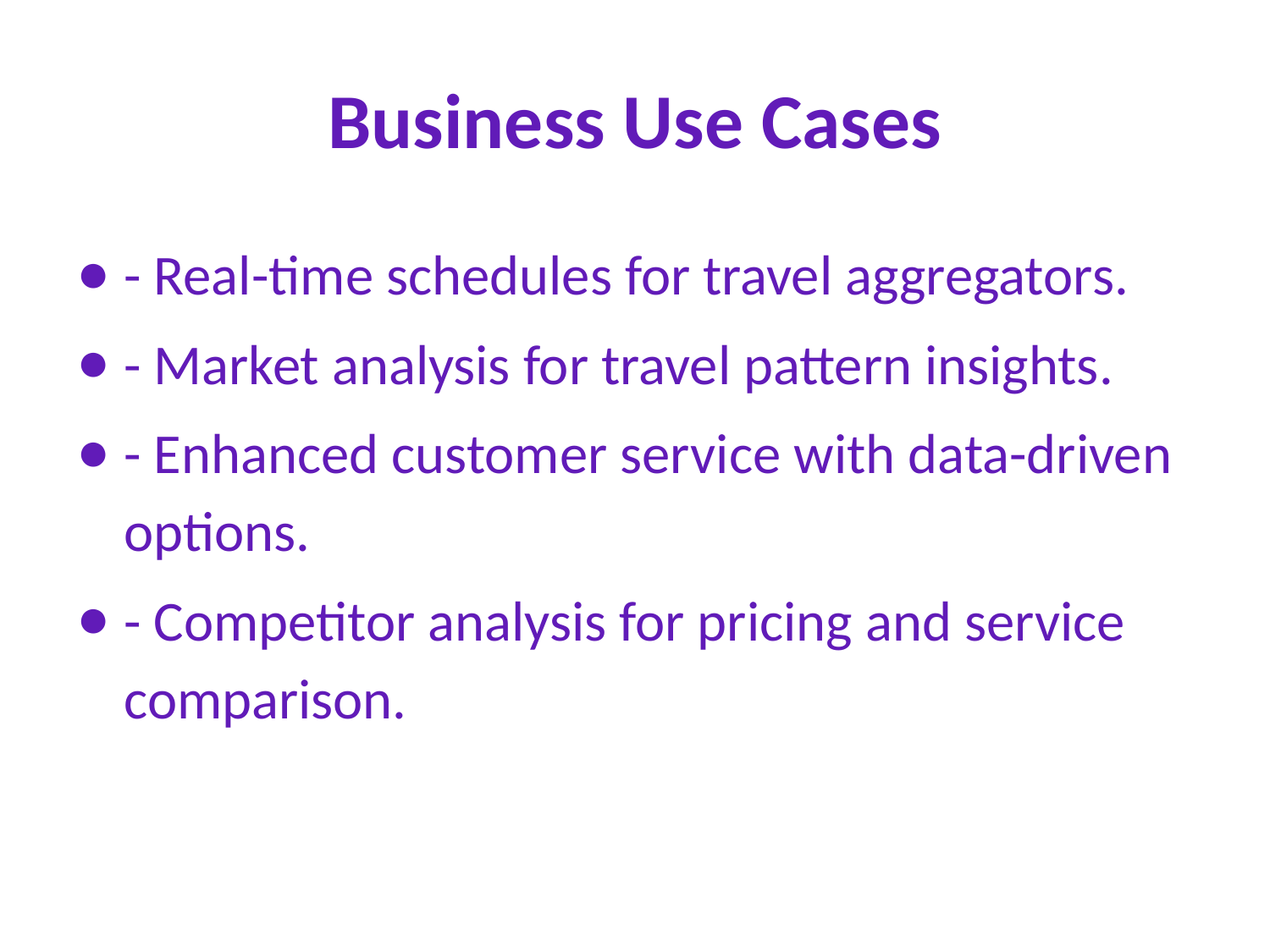

# Business Use Cases
- Real-time schedules for travel aggregators.
- Market analysis for travel pattern insights.
- Enhanced customer service with data-driven options.
- Competitor analysis for pricing and service comparison.